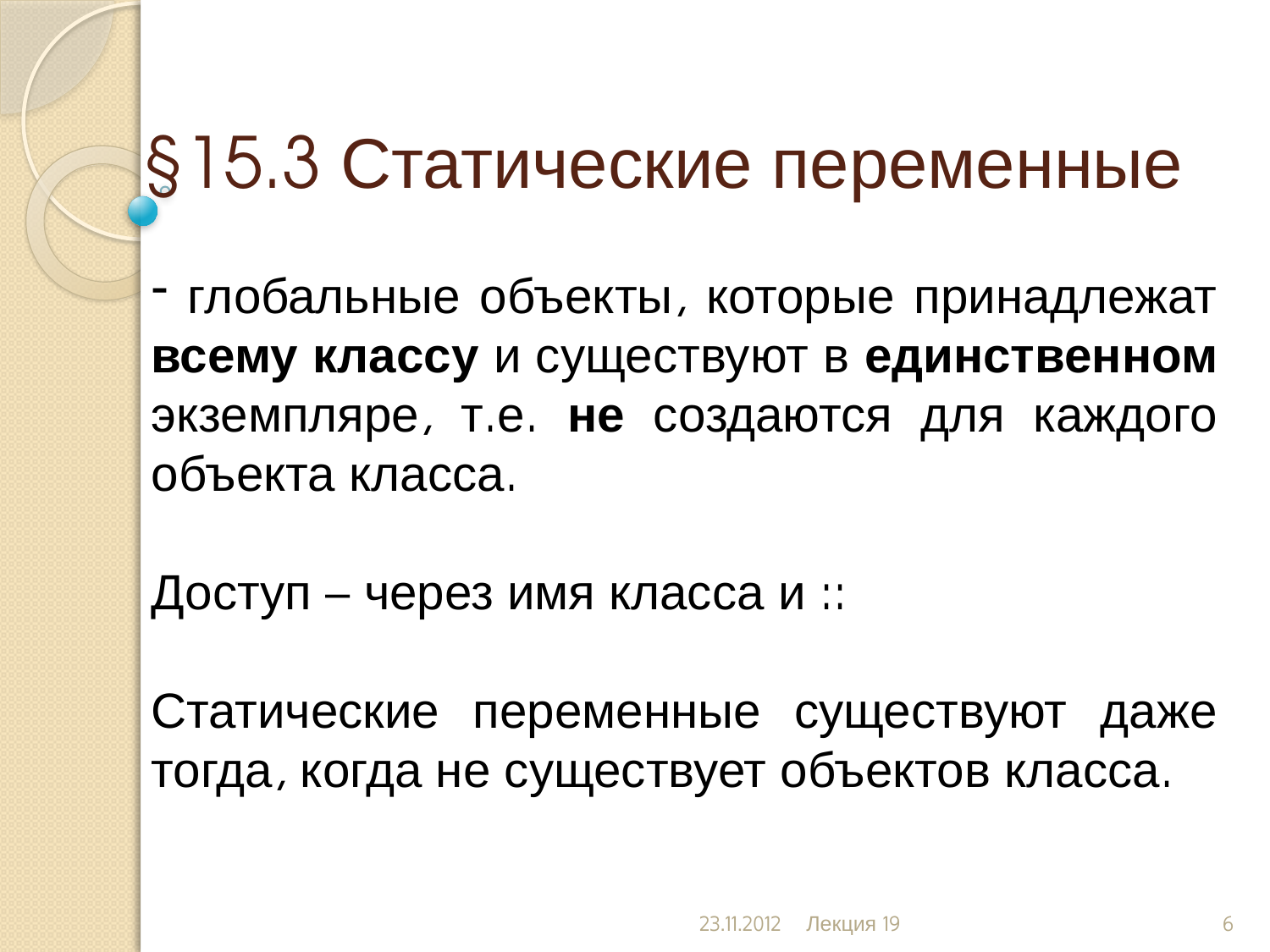

# §15.3 Статические переменные
 глобальные объекты, которые принадлежат всему классу и существуют в единственном экземпляре, т.е. не создаются для каждого объекта класса.

Доступ – через имя класса и ::

Статические переменные существуют даже тогда, когда не существует объектов класса.
23.11.2012
Лекция 19
6